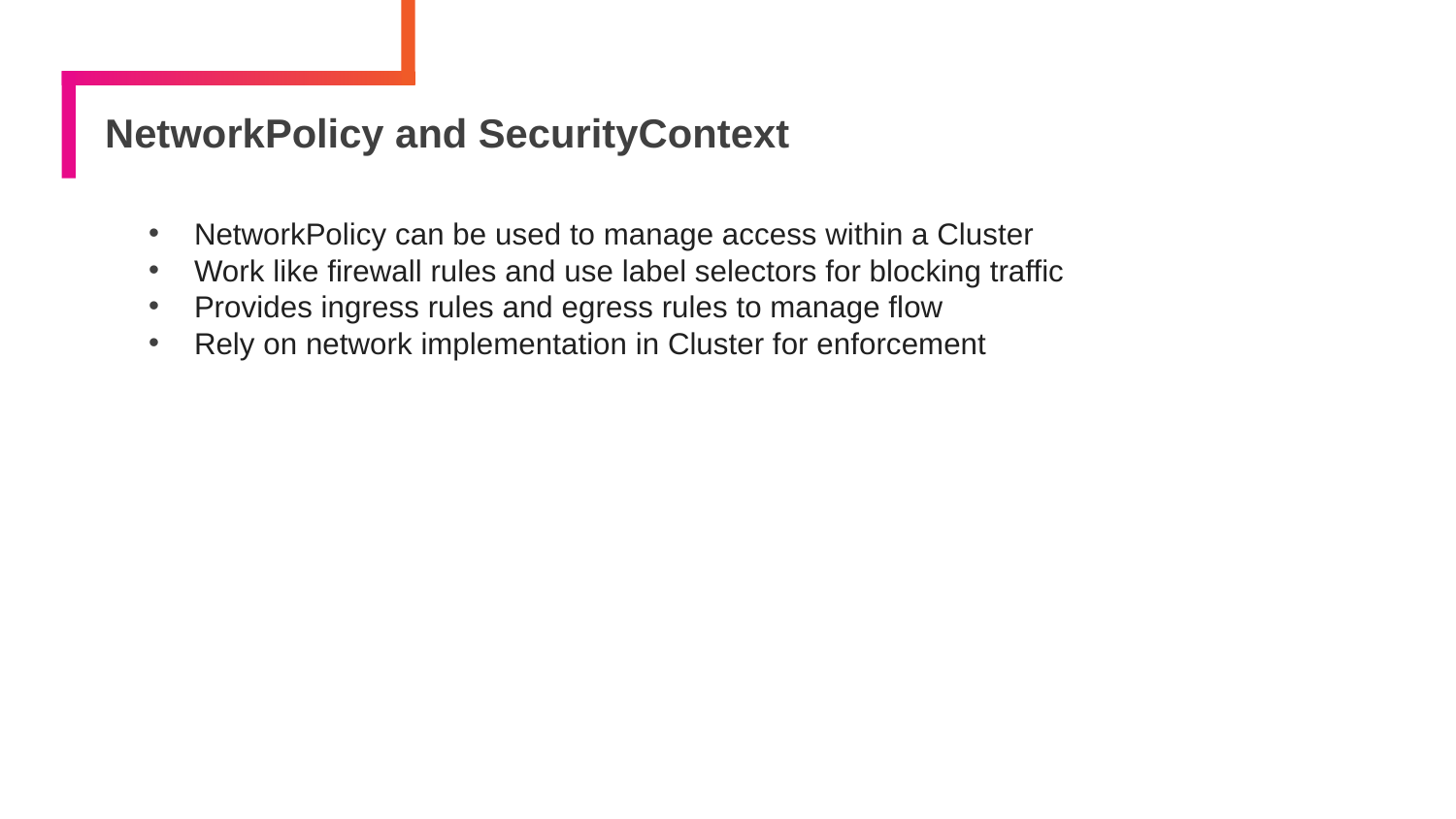

# NetworkPolicy and SecurityContext
NetworkPolicy can be used to manage access within a Cluster
Work like firewall rules and use label selectors for blocking traffic
Provides ingress rules and egress rules to manage flow
Rely on network implementation in Cluster for enforcement

103